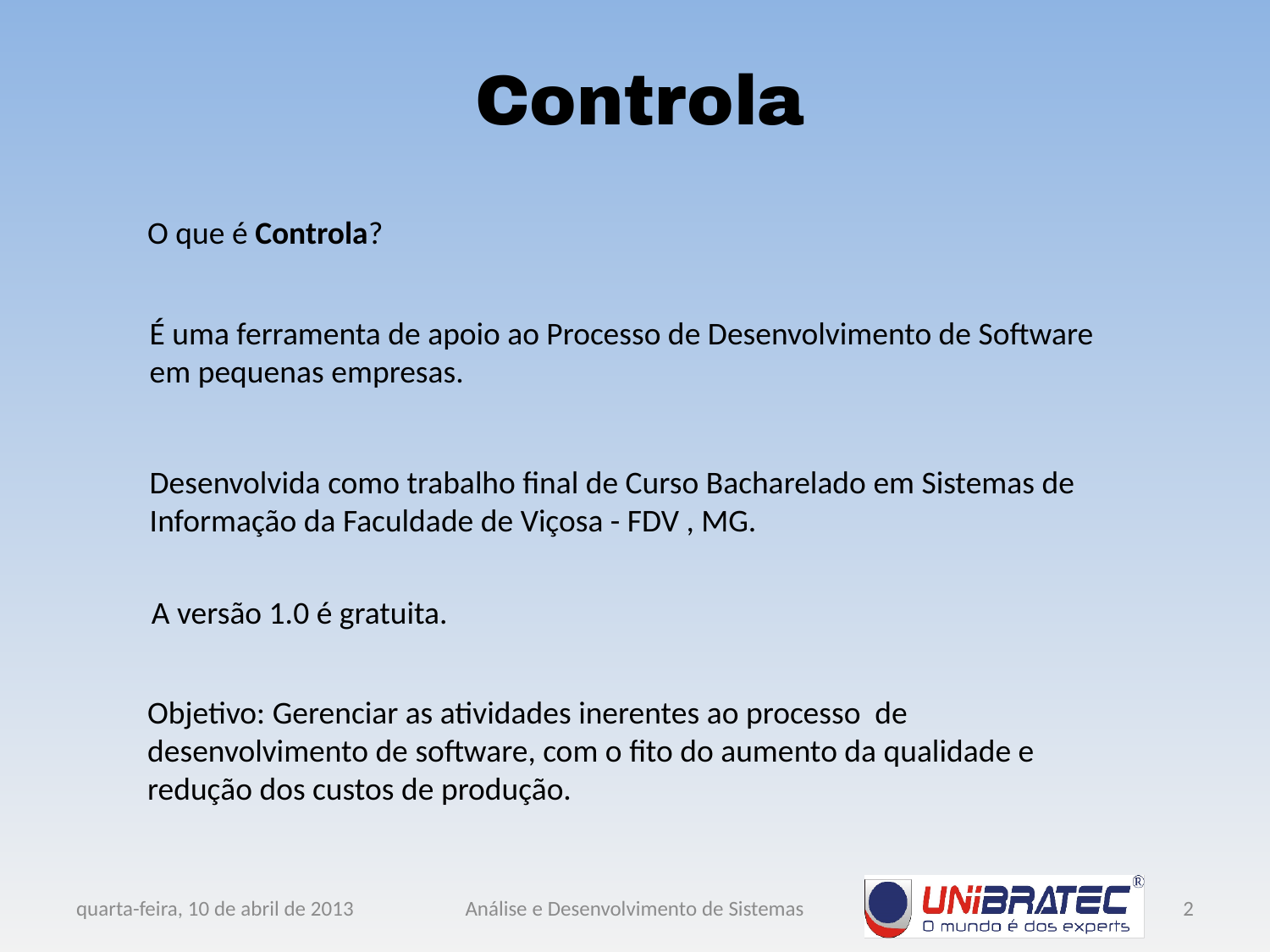

Controla
O que é Controla?
É uma ferramenta de apoio ao Processo de Desenvolvimento de Software em pequenas empresas.
Desenvolvida como trabalho final de Curso Bacharelado em Sistemas de Informação da Faculdade de Viçosa - FDV , MG.
A versão 1.0 é gratuita.
Objetivo: Gerenciar as atividades inerentes ao processo  de desenvolvimento de software, com o fito do aumento da qualidade e redução dos custos de produção.
quarta-feira, 10 de abril de 2013
Análise e Desenvolvimento de Sistemas
2